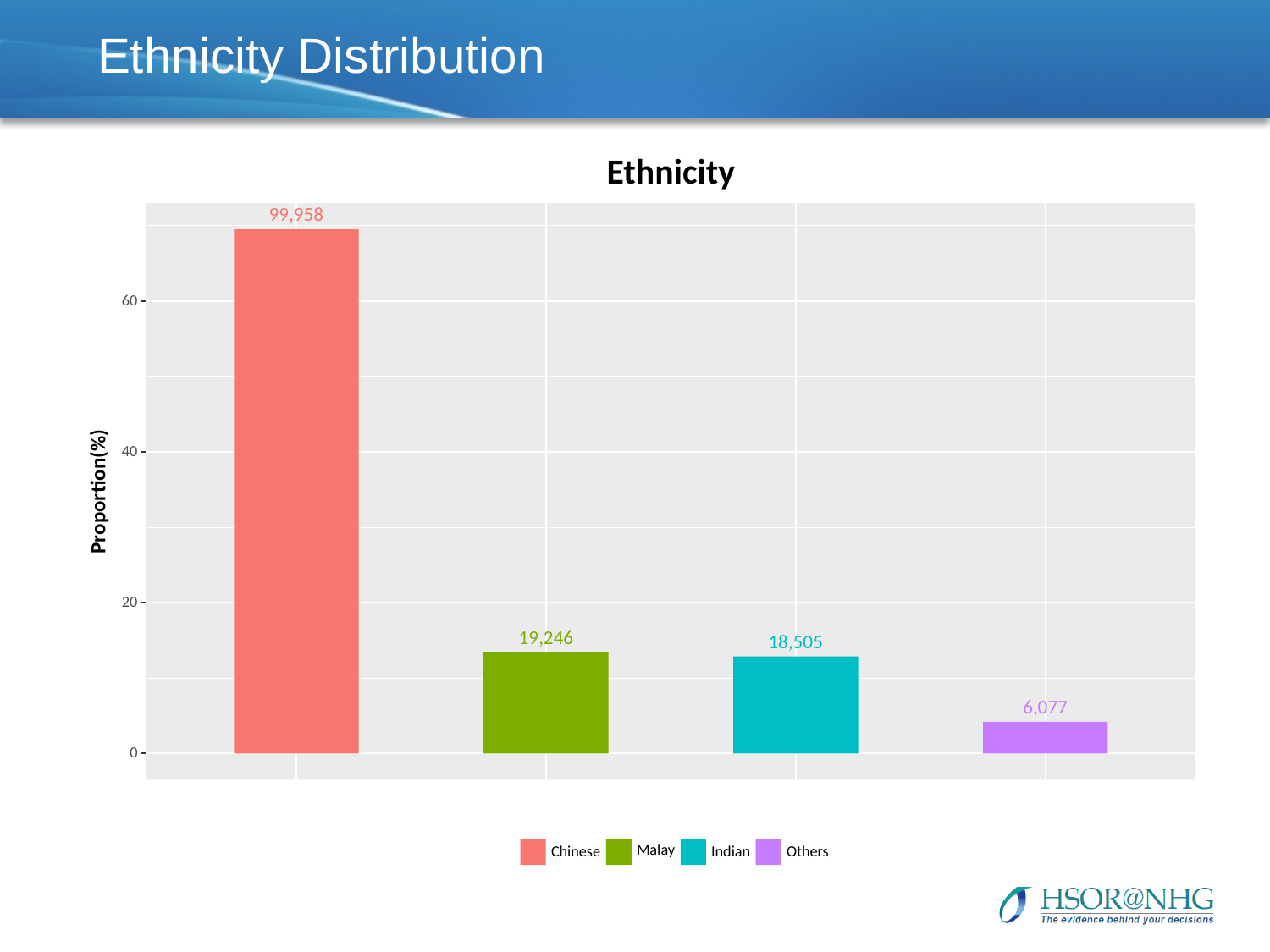

# Ethnicity Distribution

Ethnicity

99,958

60

40

Proportion(%)

20

19,246
18,505

6,077

0

Malay
Chinese
Others
Indian